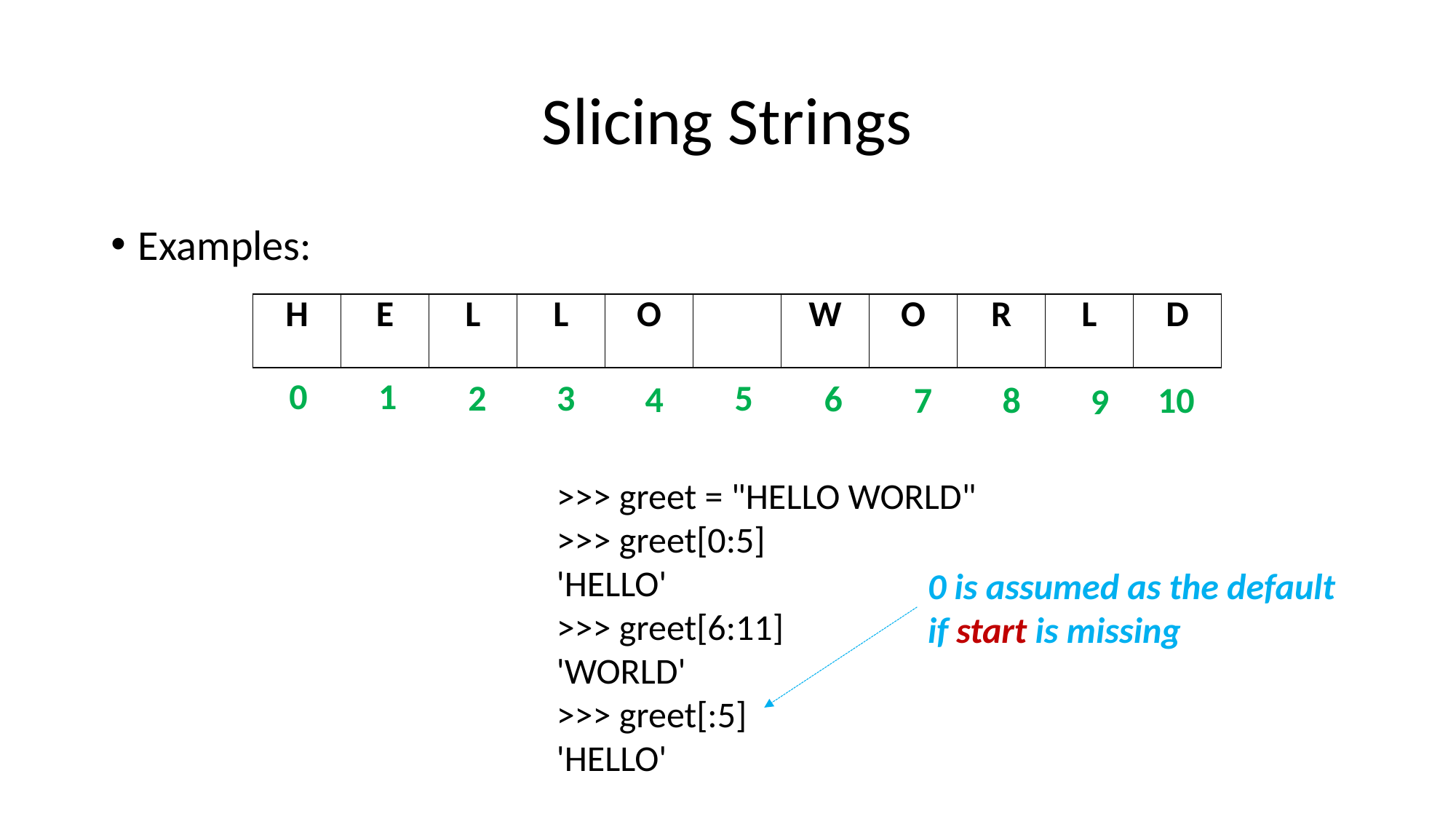

# Slicing Strings
Examples:

| H | E | L | L | O |  | W | O | R | L | D |
| --- | --- | --- | --- | --- | --- | --- | --- | --- | --- | --- |
0
1
2
3
5
6
4
7
8
10
9
>>> greet = "HELLO WORLD"
>>> greet[0:5]
'HELLO'
>>> greet[6:11]
'WORLD'
>>> greet[:5]
'HELLO'
0 is assumed as the default
if start is missing